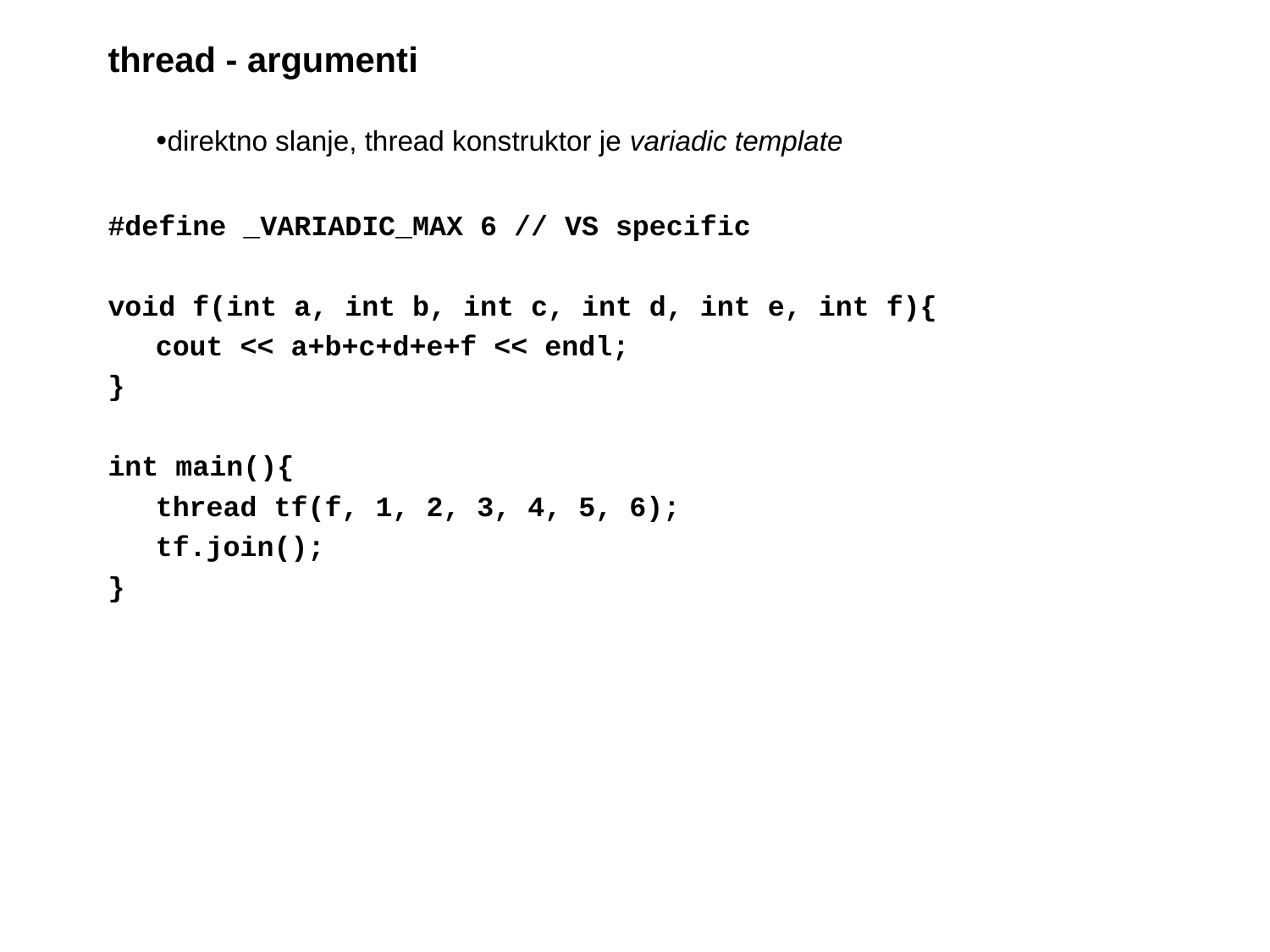

# thread - argumenti
direktno slanje, thread konstruktor je variadic template
#define _VARIADIC_MAX 6 // VS specific

void f(int a, int b, int c, int d, int e, int f){
	cout << a+b+c+d+e+f << endl;
}

int main(){
	thread tf(f, 1, 2, 3, 4, 5, 6);
	tf.join();
}